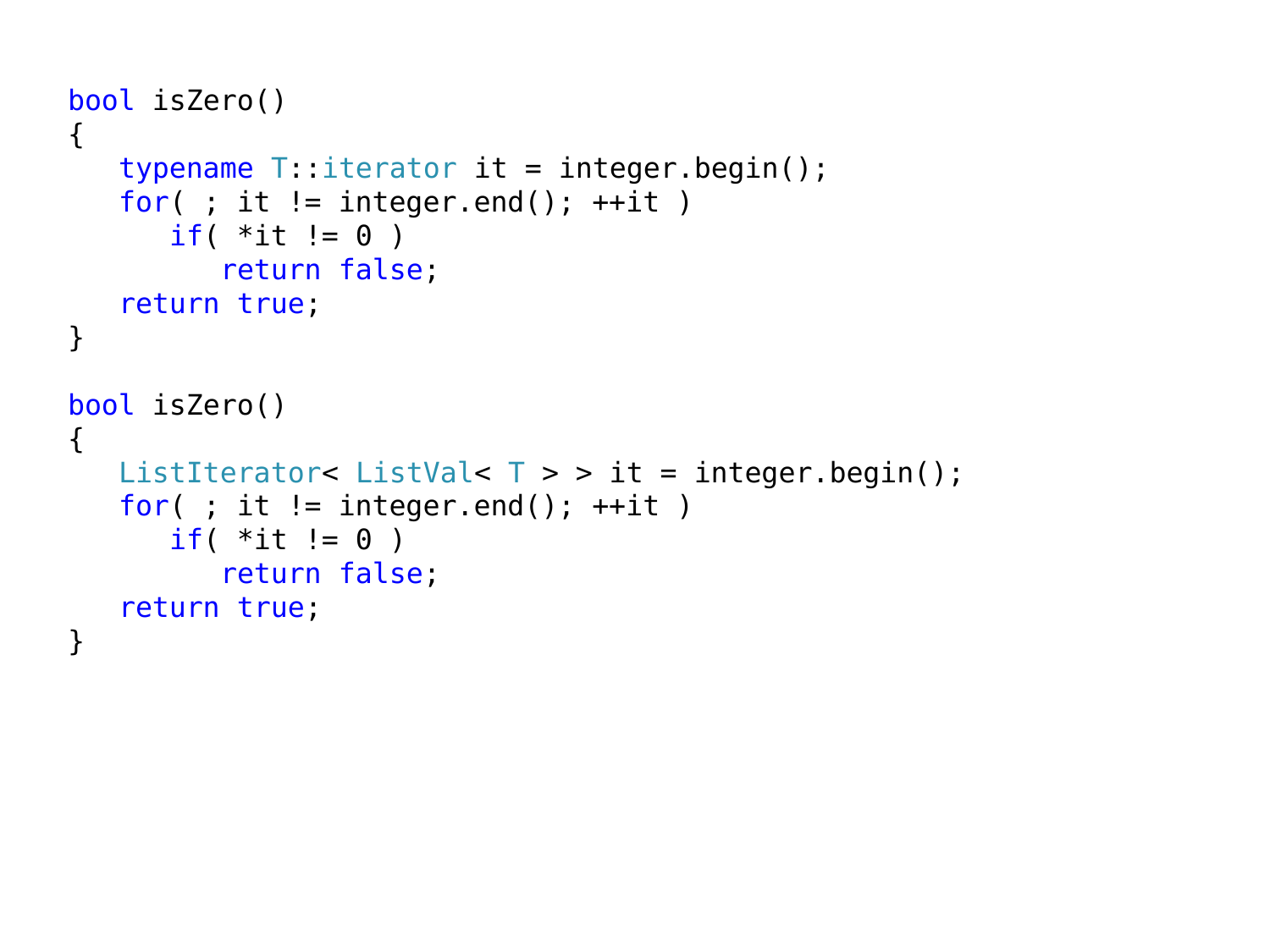

bool isZero()
{
   typename T::iterator it = integer.begin();
   for( ; it != integer.end(); ++it )
      if( *it != 0 )
         return false;
   return true;
}

bool isZero()
{
   ListIterator< ListVal< T > > it = integer.begin();
   for( ; it != integer.end(); ++it )
      if( *it != 0 )
         return false;
   return true;
}